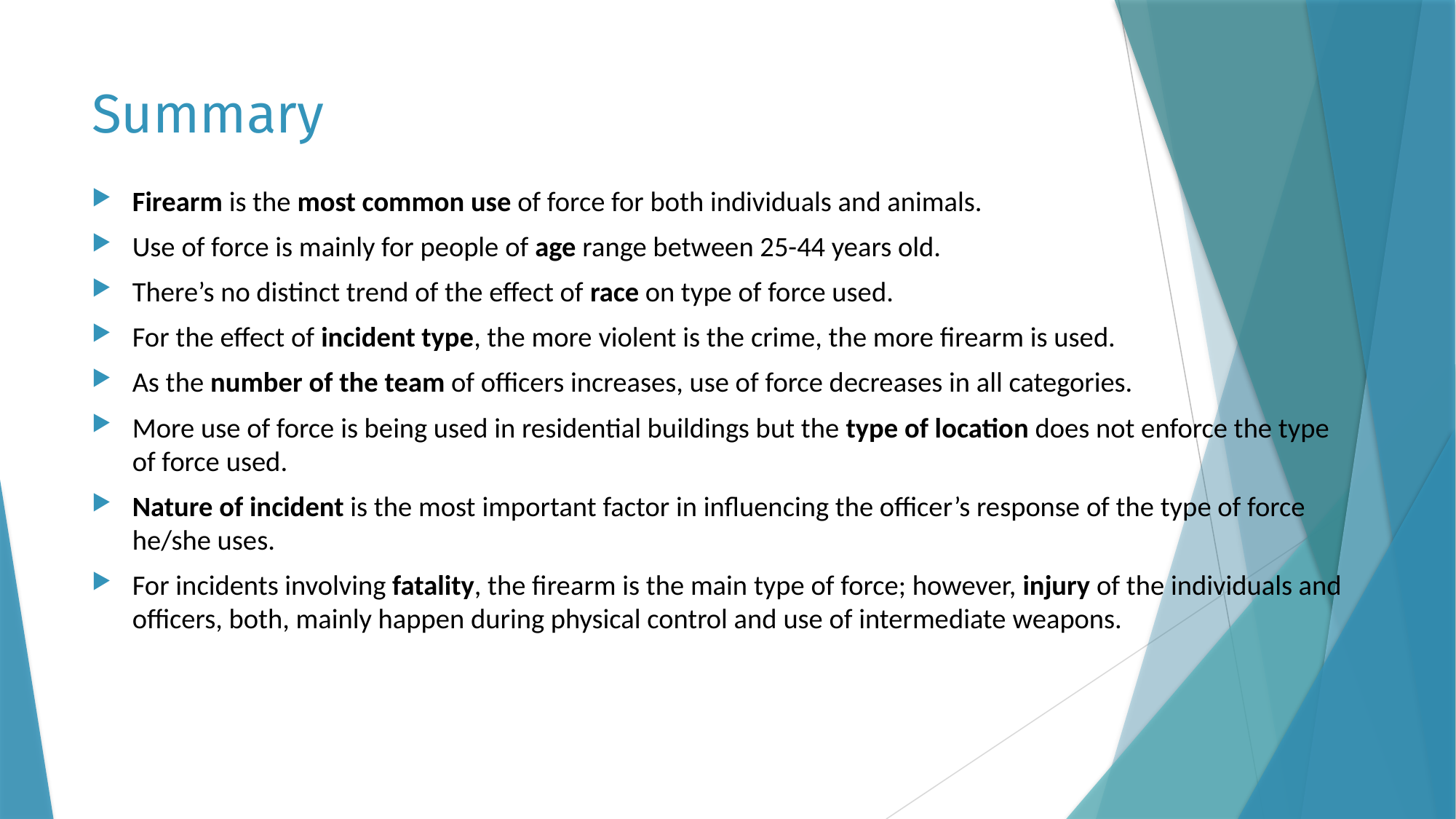

# Summary
Firearm is the most common use of force for both individuals and animals.
Use of force is mainly for people of age range between 25-44 years old.
There’s no distinct trend of the effect of race on type of force used.
For the effect of incident type, the more violent is the crime, the more firearm is used.
As the number of the team of officers increases, use of force decreases in all categories.
More use of force is being used in residential buildings but the type of location does not enforce the type of force used.
Nature of incident is the most important factor in influencing the officer’s response of the type of force he/she uses.
For incidents involving fatality, the firearm is the main type of force; however, injury of the individuals and officers, both, mainly happen during physical control and use of intermediate weapons.